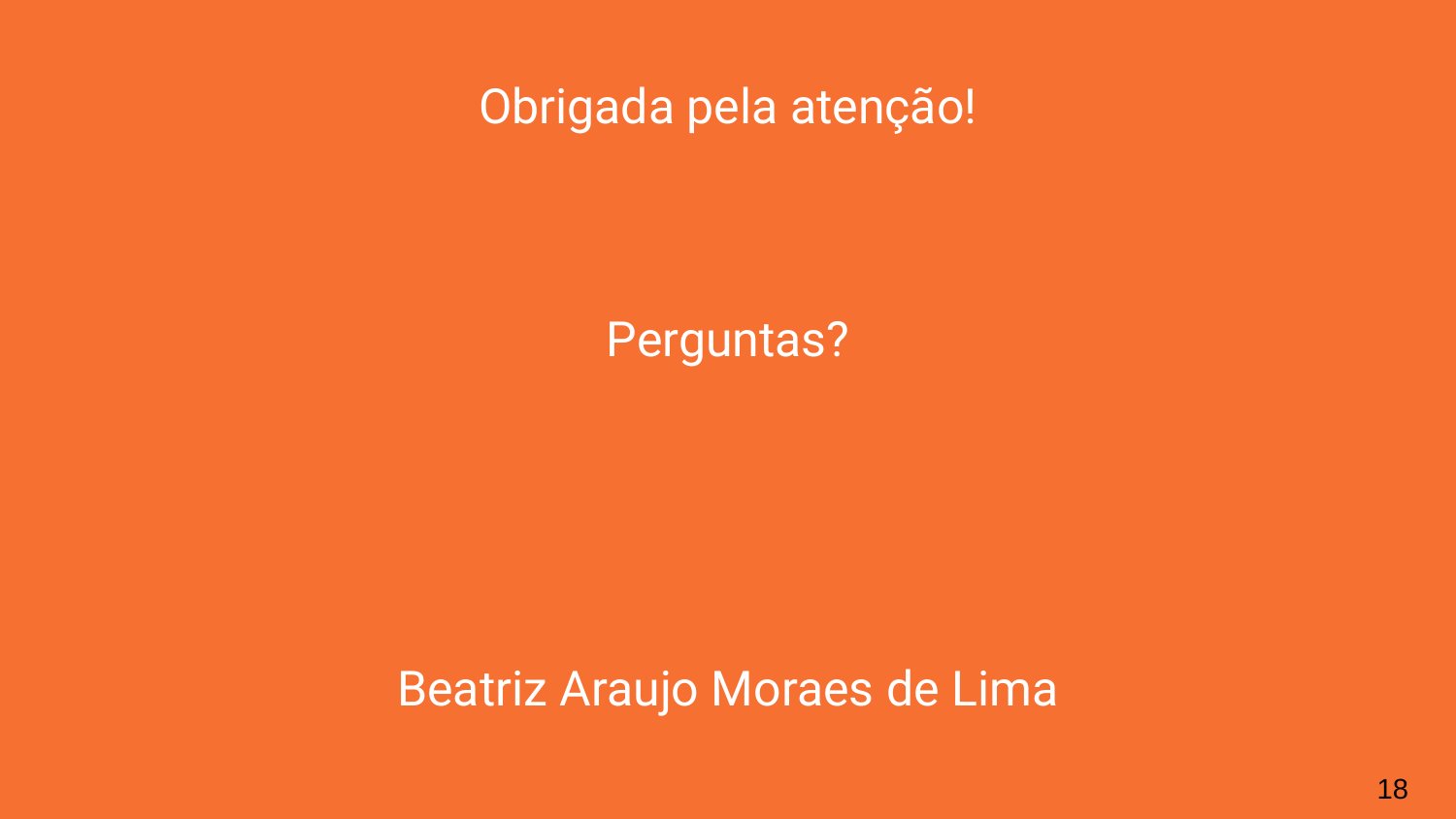

Obrigada pela atenção!

Perguntas?

Beatriz Araujo Moraes de Lima
18